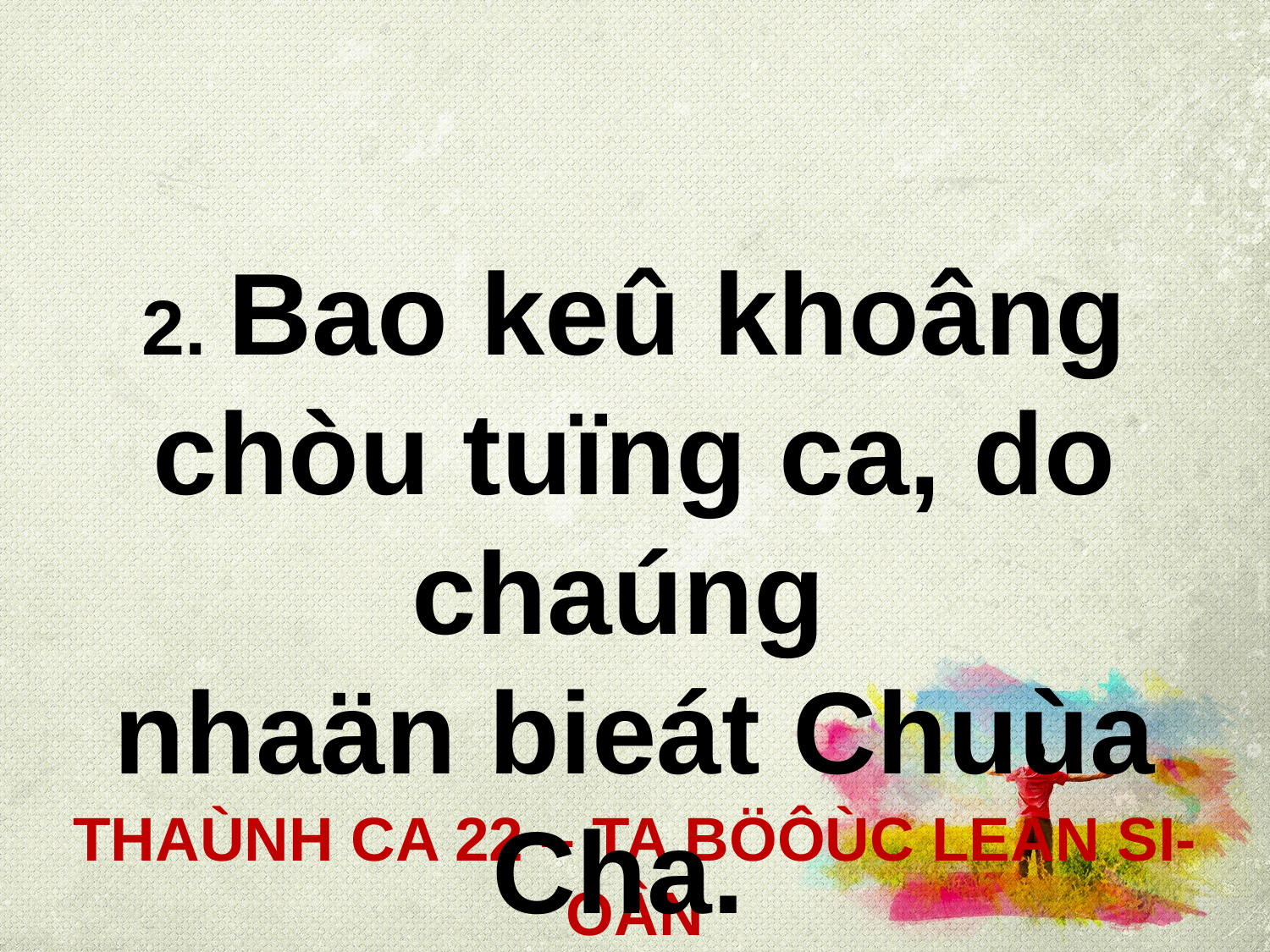

2. Bao keû khoâng chòu tuïng ca, do chaúng
nhaän bieát Chuùa Cha.
THAÙNH CA 22 – TA BÖÔÙC LEÂN SI-OÂN